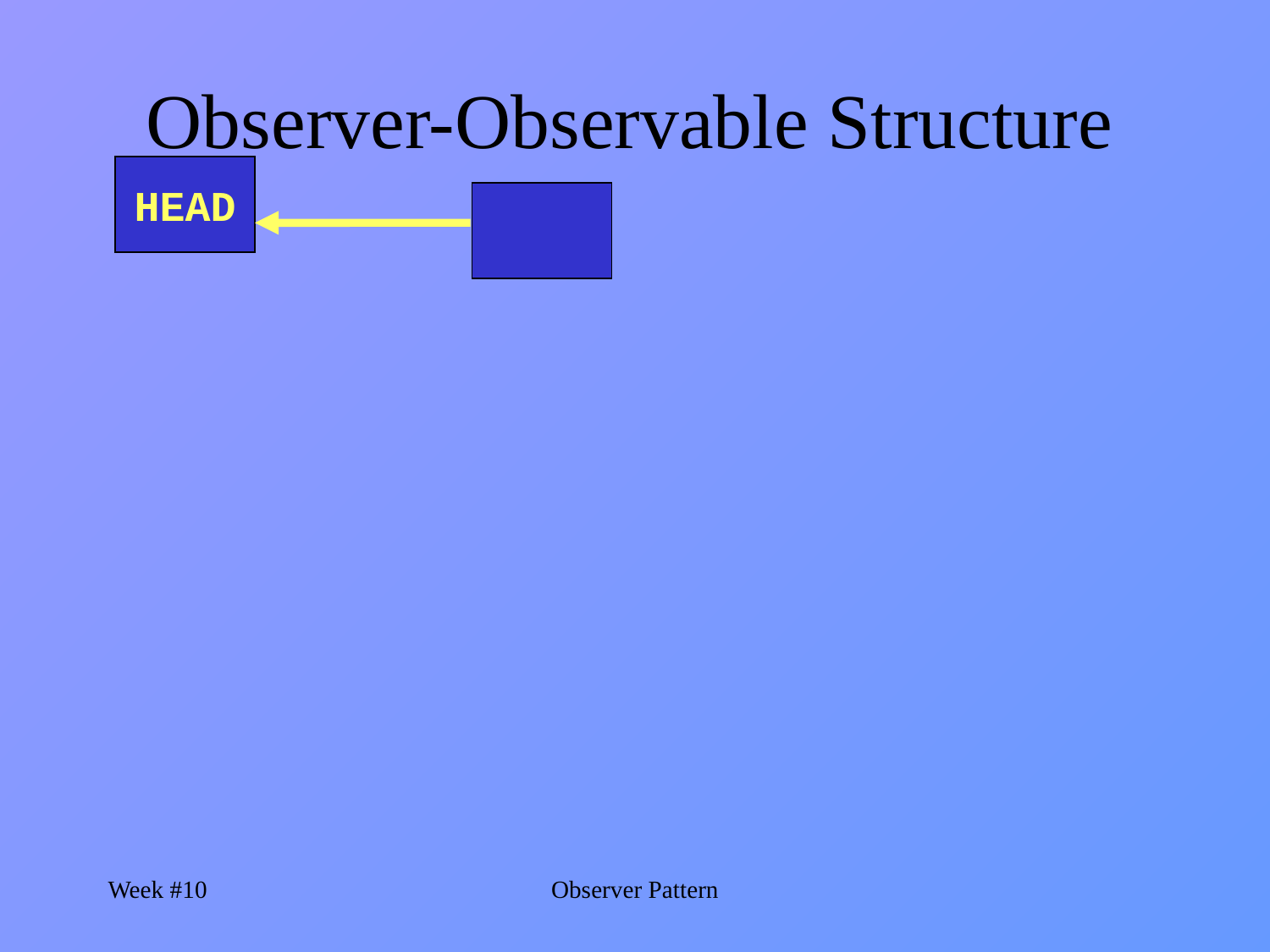

# Observer-Observable Structure
HEAD

Week #10
Observer Pattern